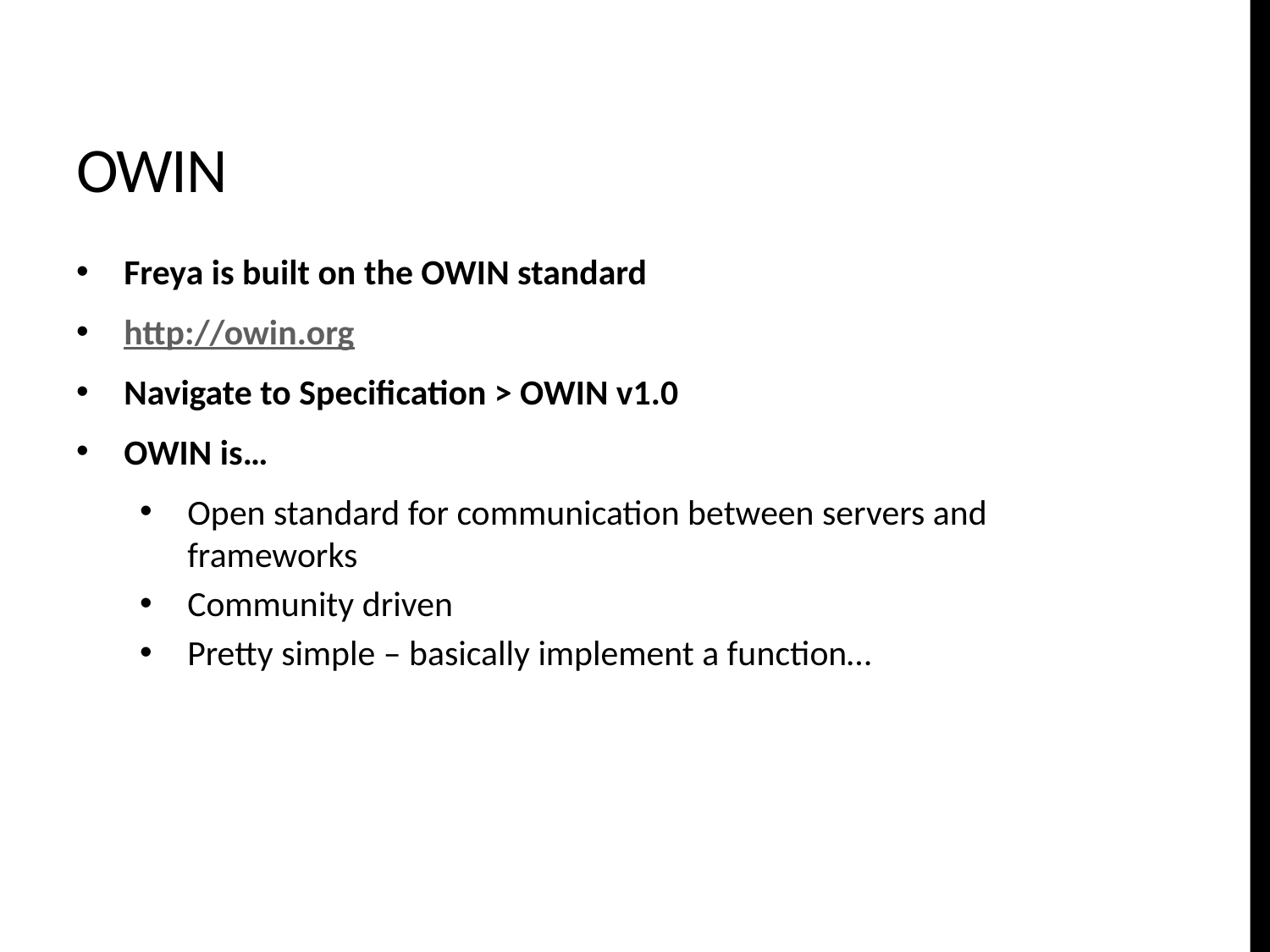

# owin
Freya is built on the OWIN standard
http://owin.org
Navigate to Specification > OWIN v1.0
OWIN is…
Open standard for communication between servers and frameworks
Community driven
Pretty simple – basically implement a function…